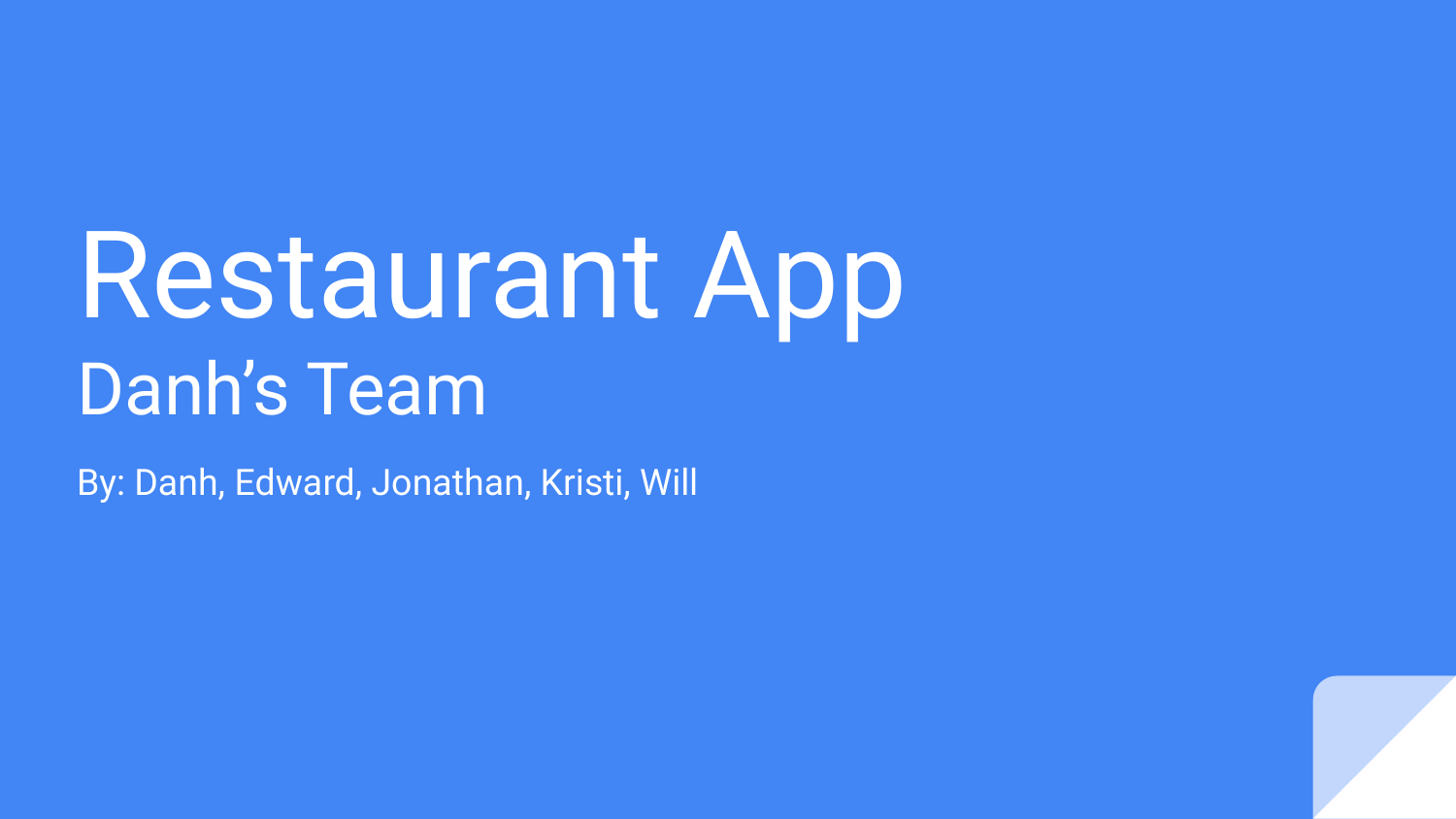

# Restaurant App
Danh’s Team
By: Danh, Edward, Jonathan, Kristi, Will